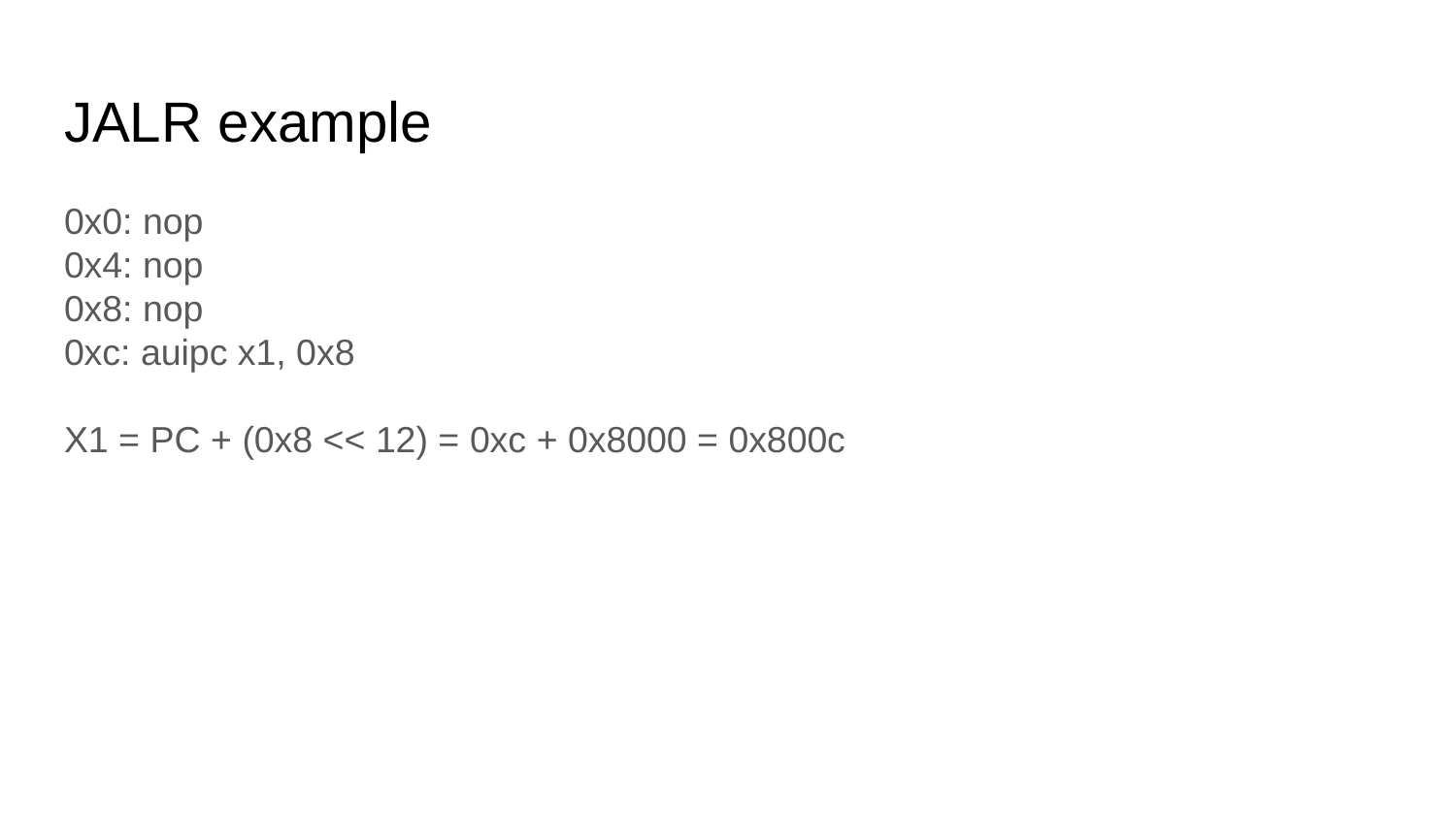

# JALR example
0x0: nop
0x4: nop
0x8: nop
0xc: auipc x1, 0x8

X1 = PC + (0x8 << 12) = 0xc + 0x8000 = 0x800c